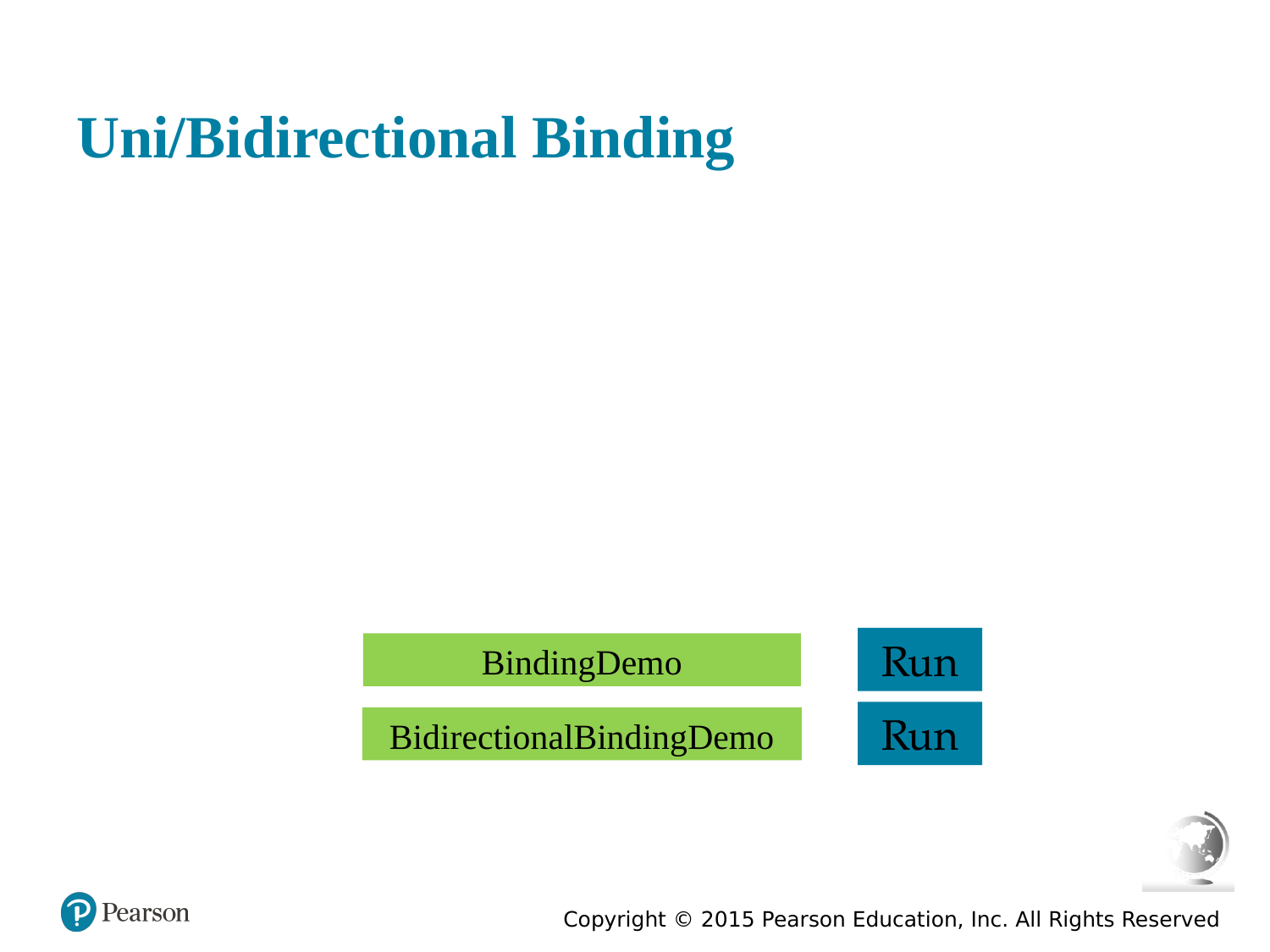

# Uni/Bidirectional Binding
Run
BindingDemo
Run
BidirectionalBindingDemo